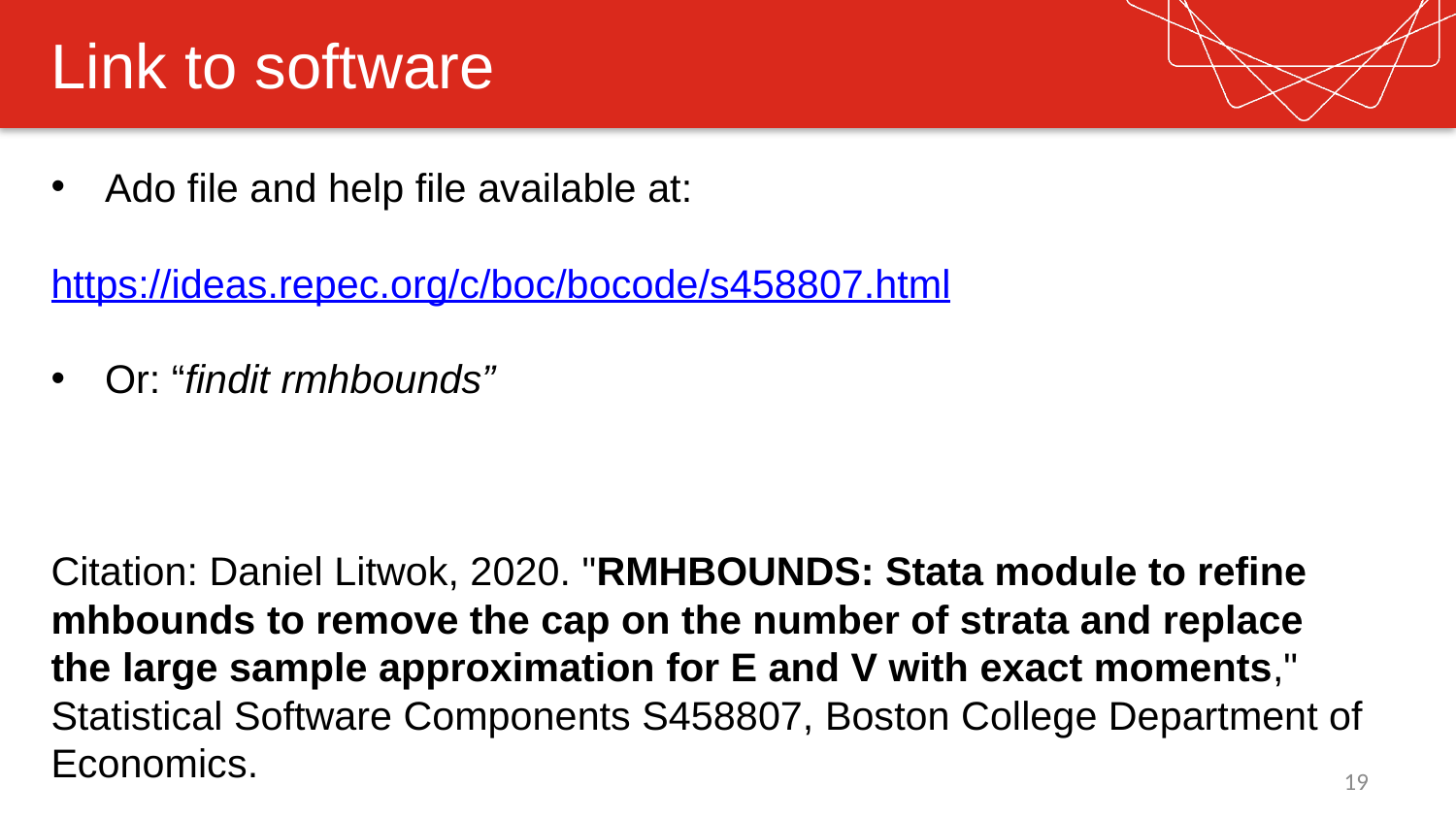

# Link to software
Ado file and help file available at:
https://ideas.repec.org/c/boc/bocode/s458807.html
Or: “findit rmhbounds”

Citation: Daniel Litwok, 2020. "RMHBOUNDS: Stata module to refine mhbounds to remove the cap on the number of strata and replace the large sample approximation for E and V with exact moments," Statistical Software Components S458807, Boston College Department of Economics.
19